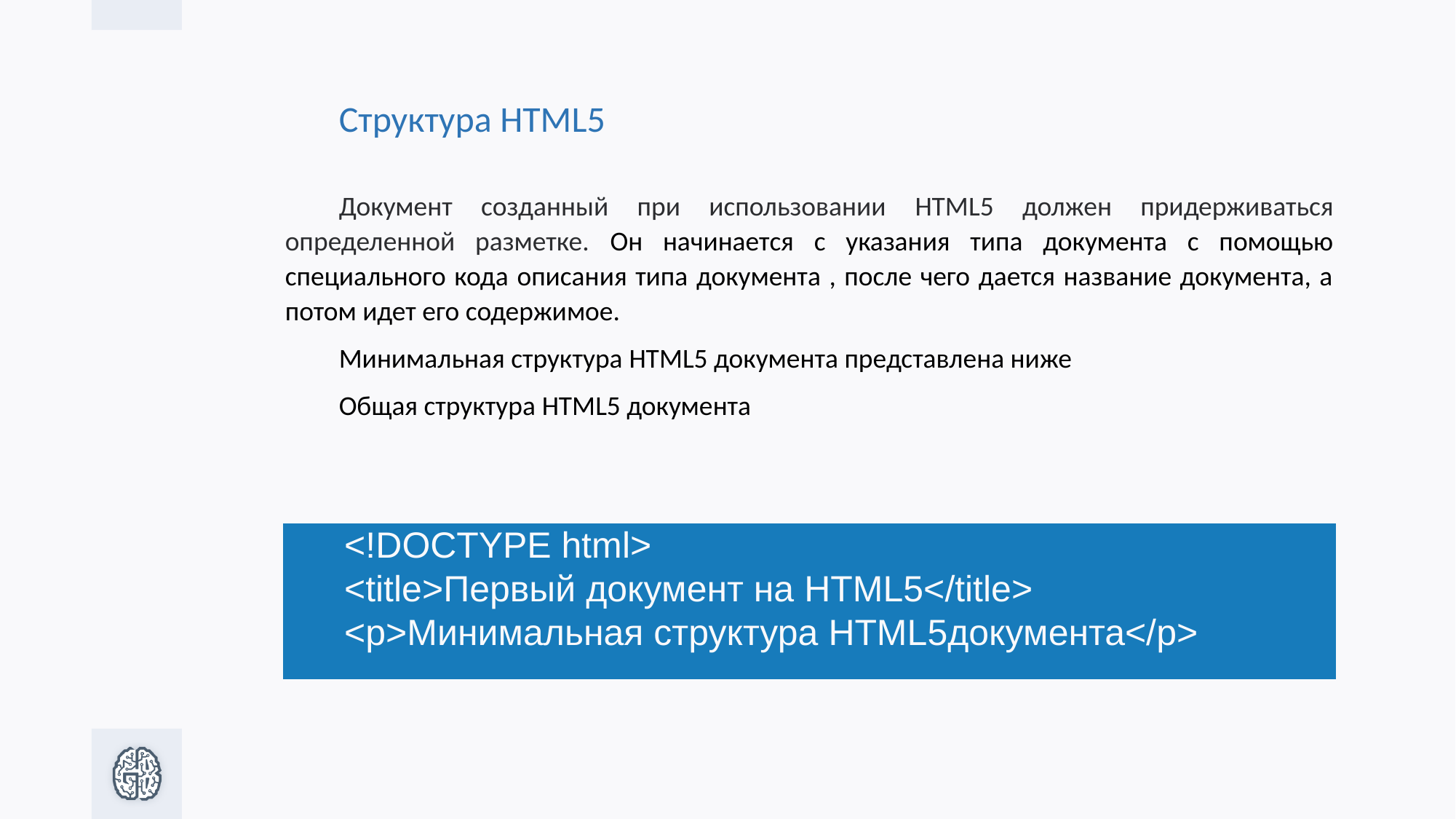

Структура HTML5

Документ созданный при использовании HTML5 должен придерживаться определенной разметке. Он начинается с указания типа документа с помощью специального кода описания типа документа , после чего дается название документа, а потом идет его содержимое.
Минимальная структура HTML5 документа представлена ниже
Общая структура HTML5 документа
| <!DOCTYPE html> <title>Первый документ на HTML5</title> <p>Минимальная структура HTML5документа</p> |
| --- |